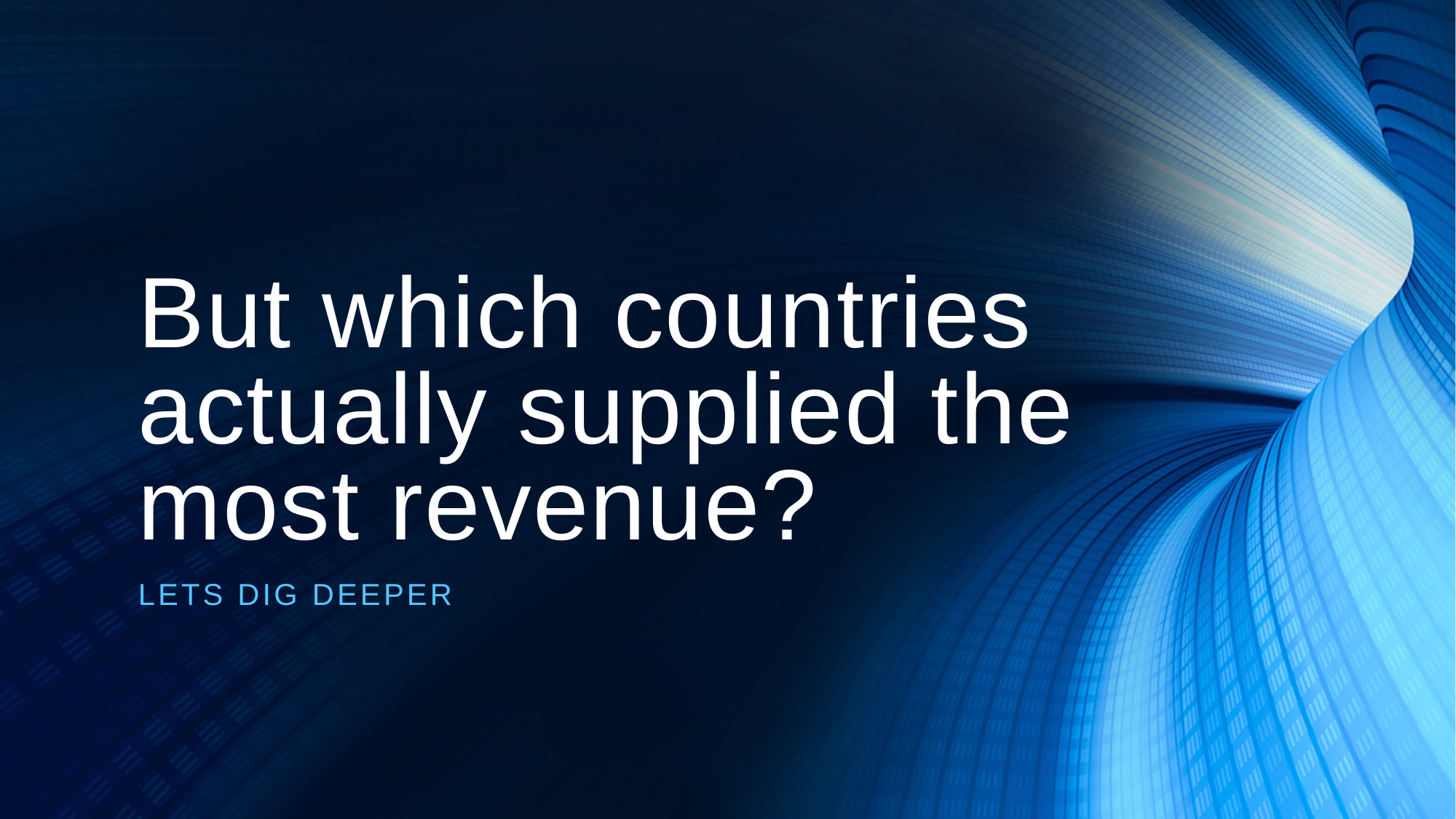

# But which countries actually supplied the most revenue?
Lets dig deeper